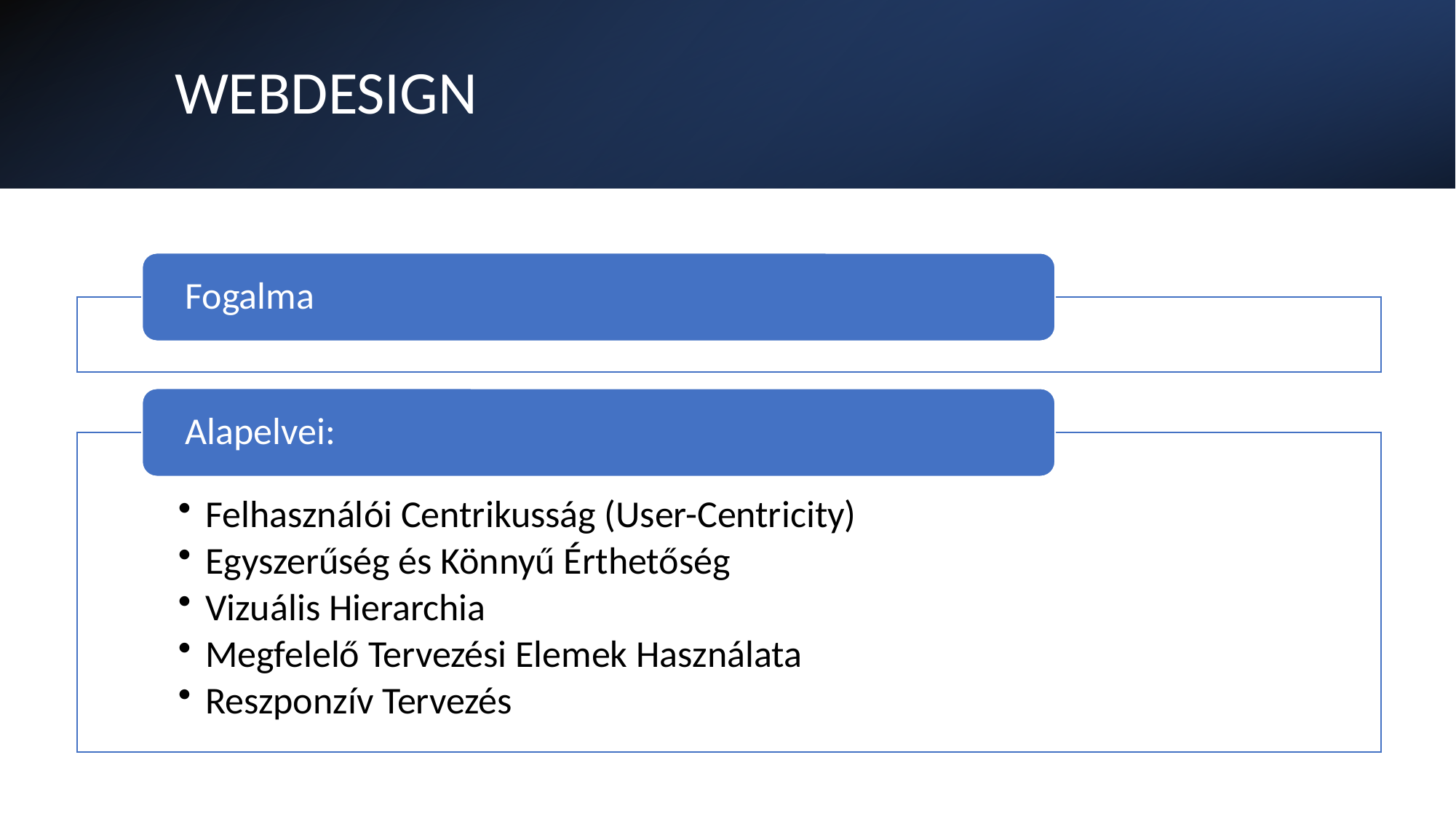

# WEBDESIGN
Fogalma
Felhasználói Centrikusság (User-Centricity)
Egyszerűség és Könnyű Érthetőség
Vizuális Hierarchia
Megfelelő Tervezési Elemek Használata
Reszponzív Tervezés
Alapelvei: